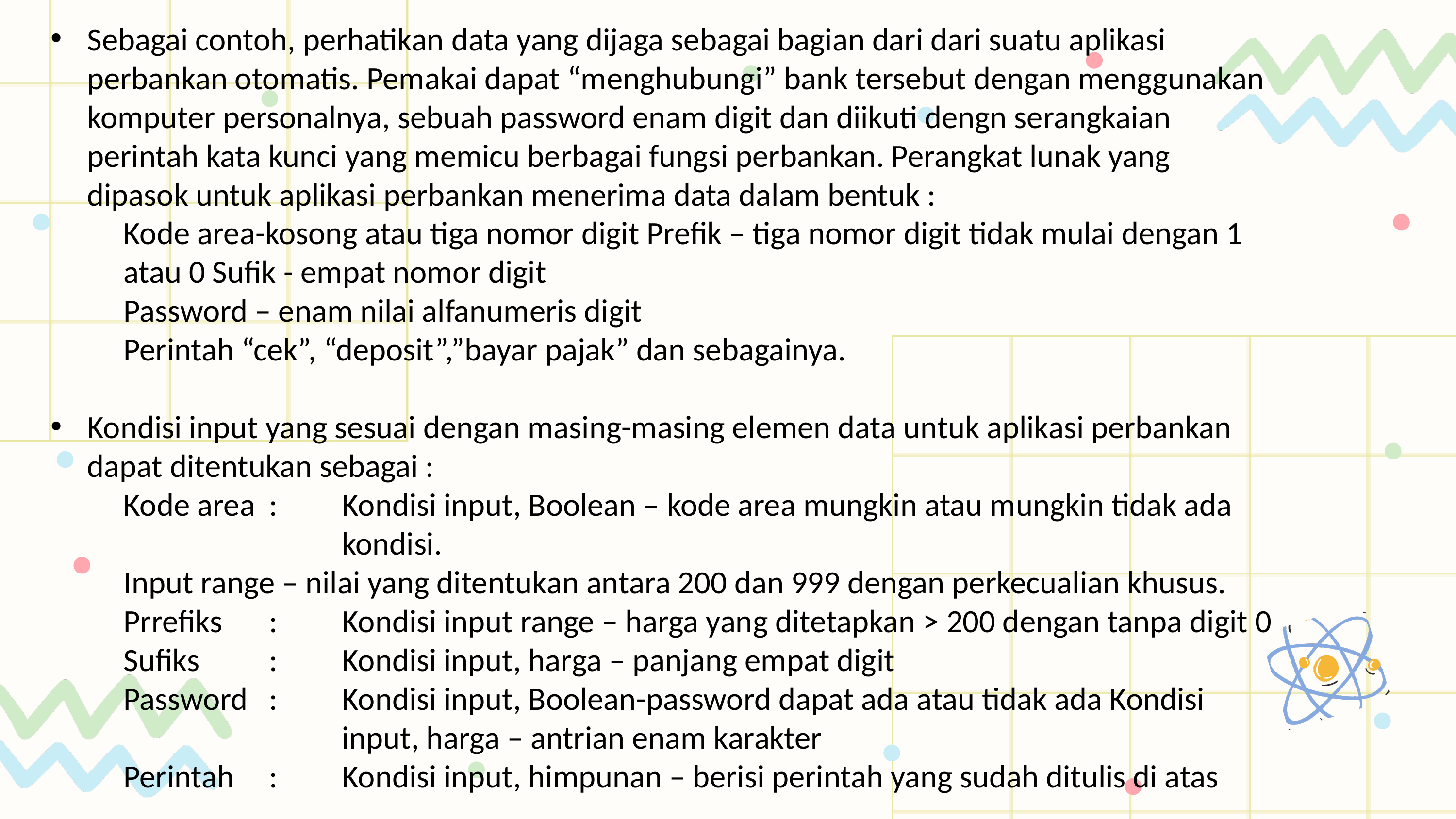

Sebagai contoh, perhatikan data yang dijaga sebagai bagian dari dari suatu aplikasi perbankan otomatis. Pemakai dapat “menghubungi” bank tersebut dengan menggunakan komputer personalnya, sebuah password enam digit dan diikuti dengn serangkaian perintah kata kunci yang memicu berbagai fungsi perbankan. Perangkat lunak yang dipasok untuk aplikasi perbankan menerima data dalam bentuk :
	Kode area-kosong atau tiga nomor digit Prefik – tiga nomor digit tidak mulai dengan 1 	atau 0 Sufik - empat nomor digit
	Password – enam nilai alfanumeris digit
	Perintah “cek”, “deposit”,”bayar pajak” dan sebagainya.

Kondisi input yang sesuai dengan masing-masing elemen data untuk aplikasi perbankan dapat ditentukan sebagai :
	Kode area	:	Kondisi input, Boolean – kode area mungkin atau mungkin tidak ada 				kondisi.
	Input range – nilai yang ditentukan antara 200 dan 999 dengan perkecualian khusus.
	Prrefiks	:	Kondisi input range – harga yang ditetapkan > 200 dengan tanpa digit 0 	Sufiks	:	Kondisi input, harga – panjang empat digit
	Password	:	Kondisi input, Boolean-password dapat ada atau tidak ada Kondisi 					input, harga – antrian enam karakter
	Perintah	:	Kondisi input, himpunan – berisi perintah yang sudah ditulis di atas